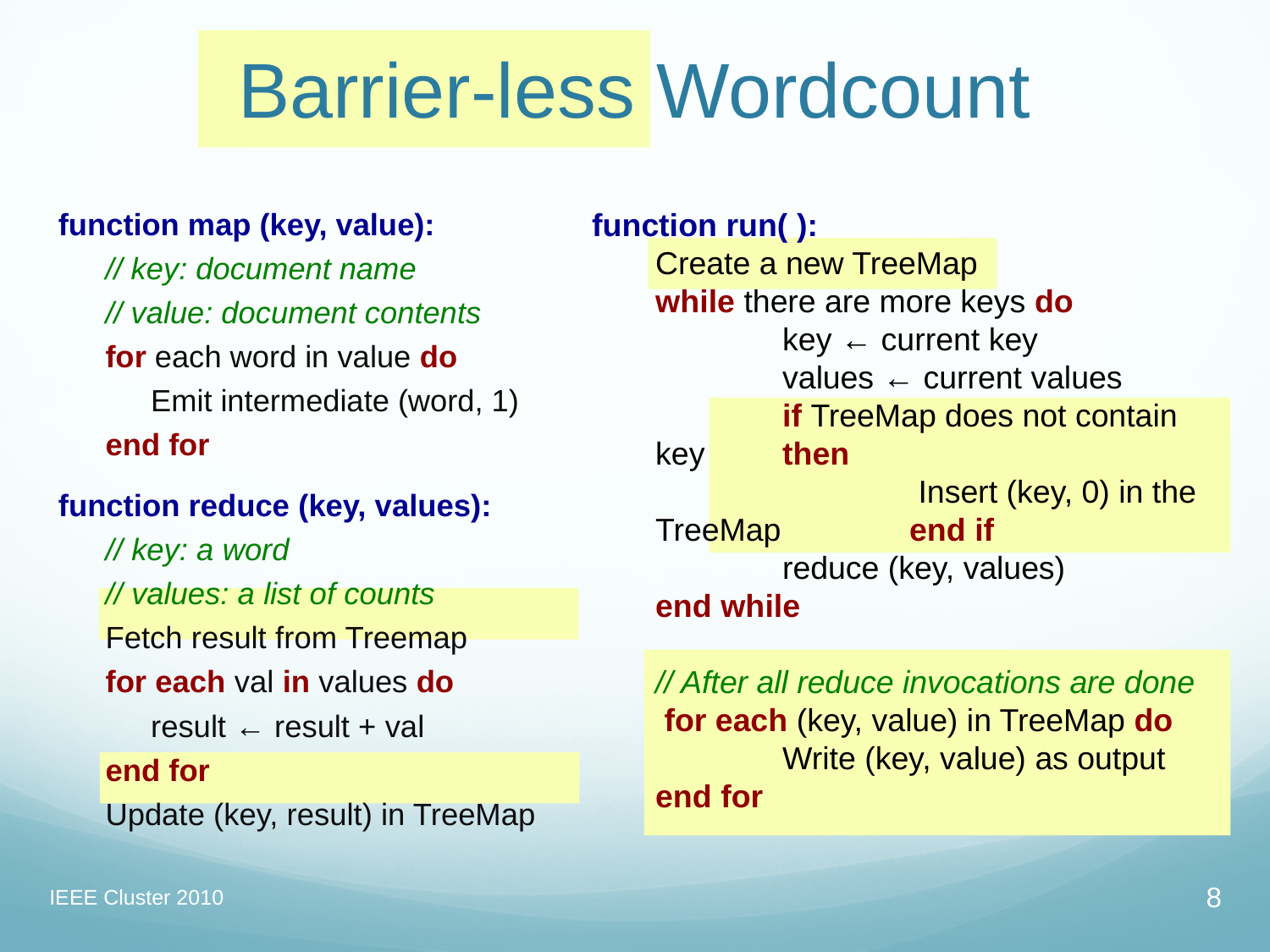

# Barrier-less Wordcount

function run( ):
Create a new TreeMap
while there are more keys do
	key ← current key
	values ← current values
	if TreeMap does not contain key 	then
		 Insert (key, 0) in the TreeMap 	end if
	reduce (key, values)
end while

// After all reduce invocations are done
 for each (key, value) in TreeMap do
	Write (key, value) as output
end for

function map (key, value):
// key: document name
// value: document contents
for each word in value do
Emit intermediate (word, 1)
end for
function reduce (key, values):
// key: a word
// values: a list of counts
Fetch result from Treemap
for each val in values do
	result ← result + val
end for
Update (key, result) in TreeMap

IEEE Cluster 2010
8